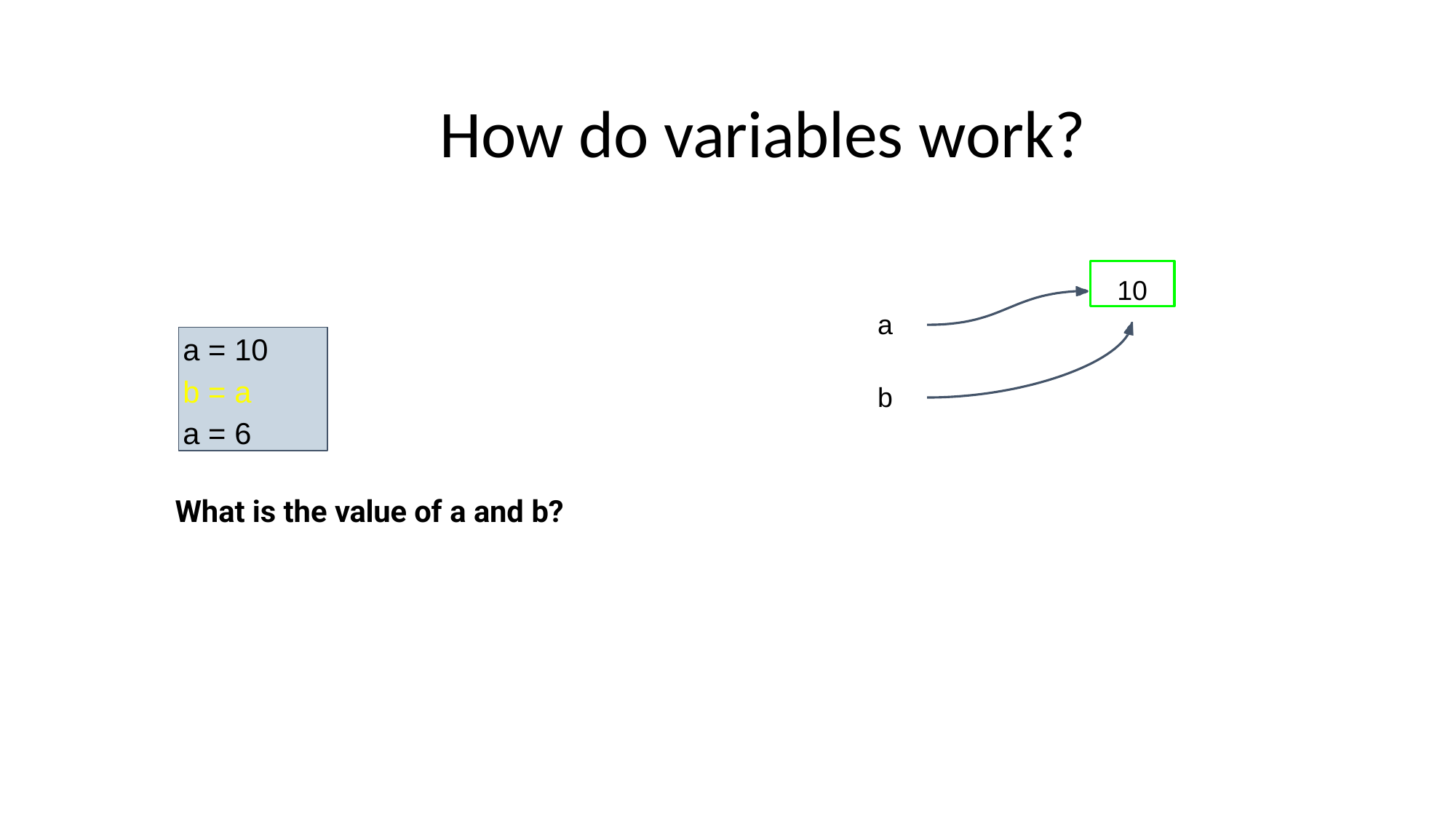

# How do variables work?
10

a

a = 10
b = a
a = 6
b
What is the value of a and b?